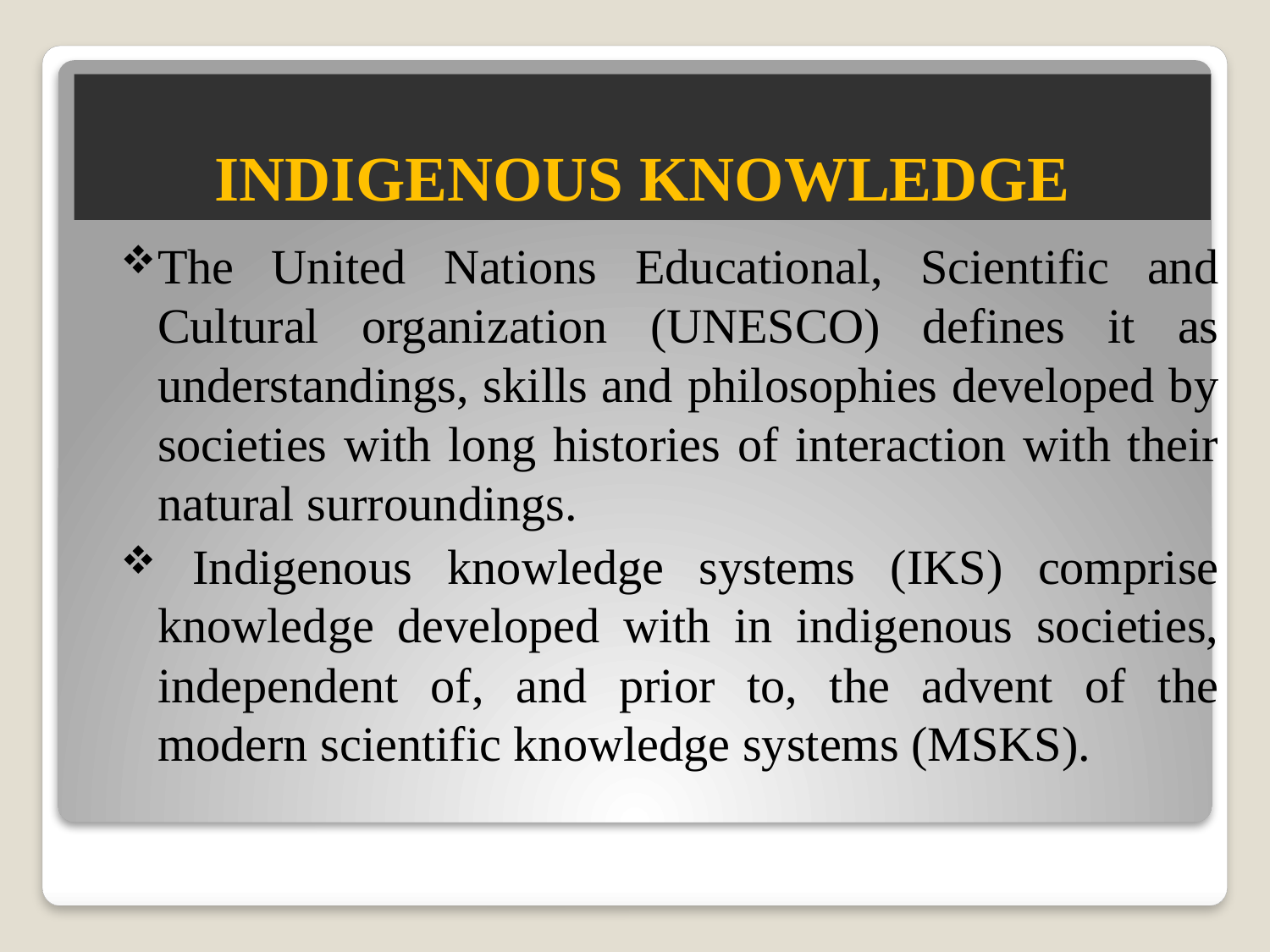

# INDIGENOUS KNOWLEDGE
The United Nations Educational, Scientific and Cultural organization (UNESCO) defines it as understandings, skills and philosophies developed by societies with long histories of interaction with their natural surroundings.
 Indigenous knowledge systems (IKS) comprise knowledge developed with in indigenous societies, independent of, and prior to, the advent of the modern scientific knowledge systems (MSKS).